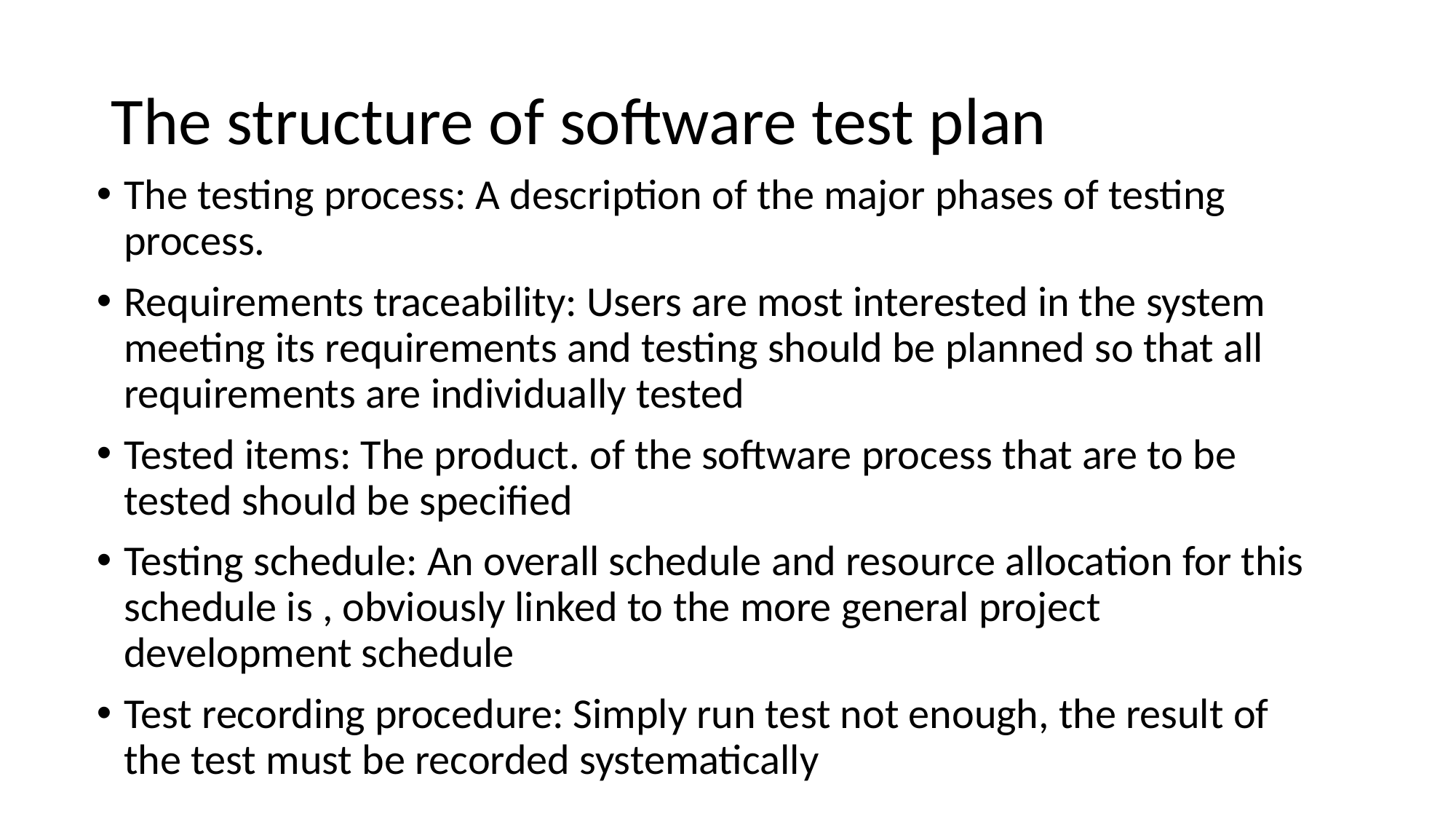

# The structure of software test plan
The testing process: A description of the major phases of testing process.
Requirements traceability: Users are most interested in the system meeting its requirements and testing should be planned so that all requirements are individually tested
Tested items: The product. of the software process that are to be tested should be specified
Testing schedule: An overall schedule and resource allocation for this schedule is , obviously linked to the more general project development schedule
Test recording procedure: Simply run test not enough, the result of the test must be recorded systematically